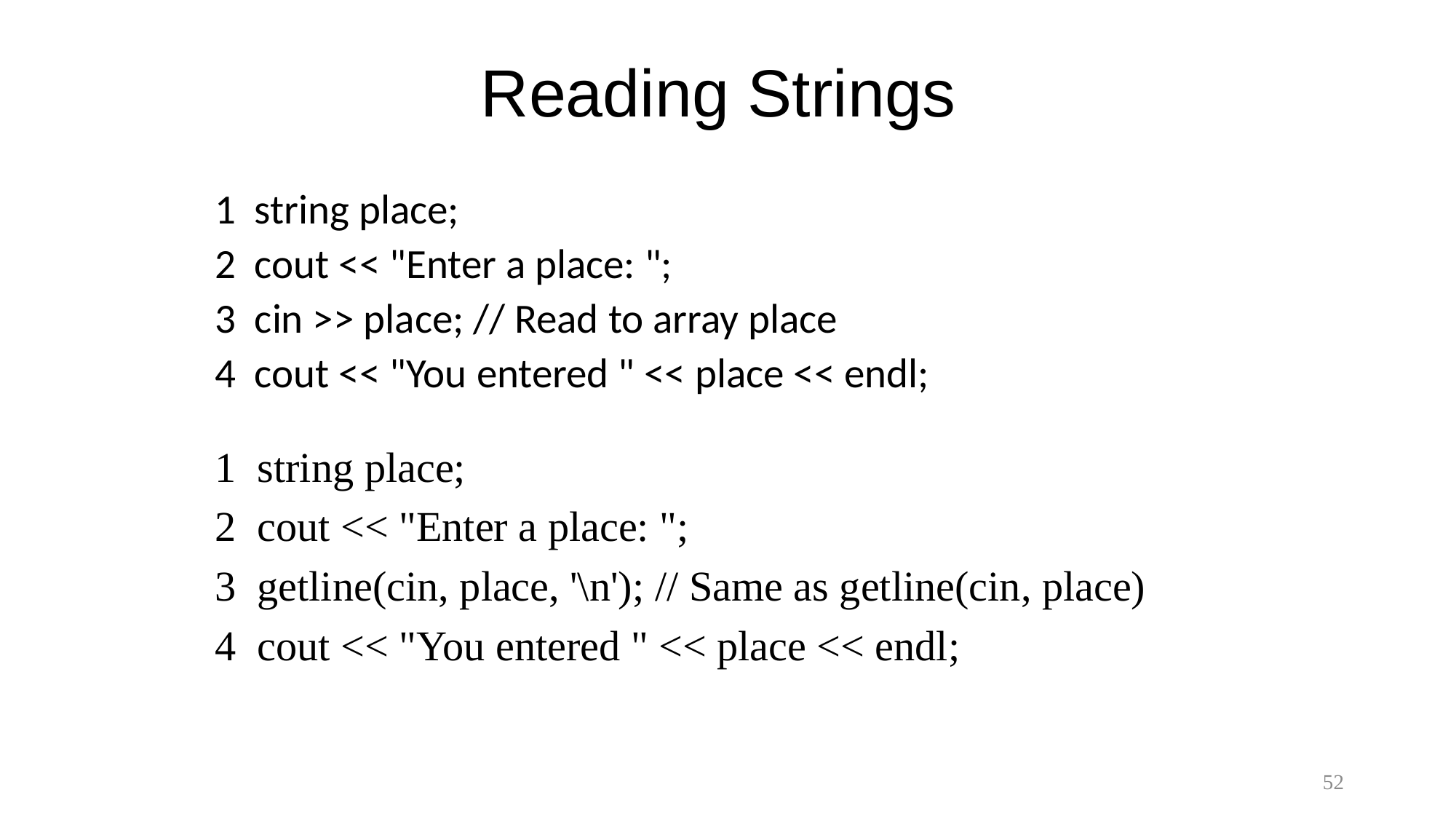

# Reading Strings
1  string place;
2  cout << "Enter a place: ";
3  cin >> place; // Read to array place
4  cout << "You entered " << place << endl;

1  string place;
2  cout << "Enter a place: ";
3  getline(cin, place, '\n'); // Same as getline(cin, place)
4  cout << "You entered " << place << endl;
52